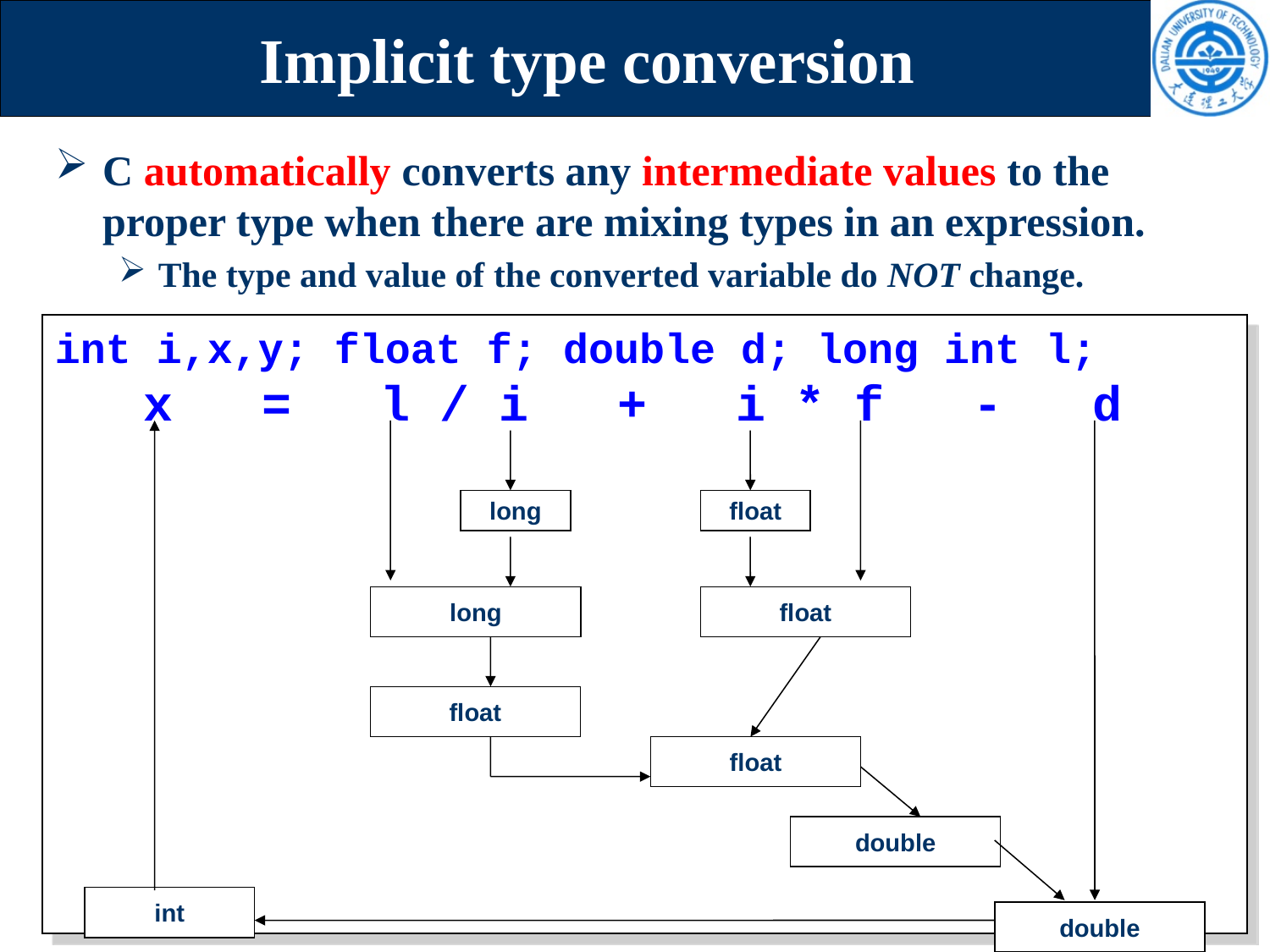

# Implicit type conversion
C automatically converts any intermediate values to the proper type when there are mixing types in an expression.
The type and value of the converted variable do NOT change.
int i,x,y; float f; double d; long int l;
   x   =   l / i   +   i * f   -   d

long
float

long
float

float

float

double

int
double